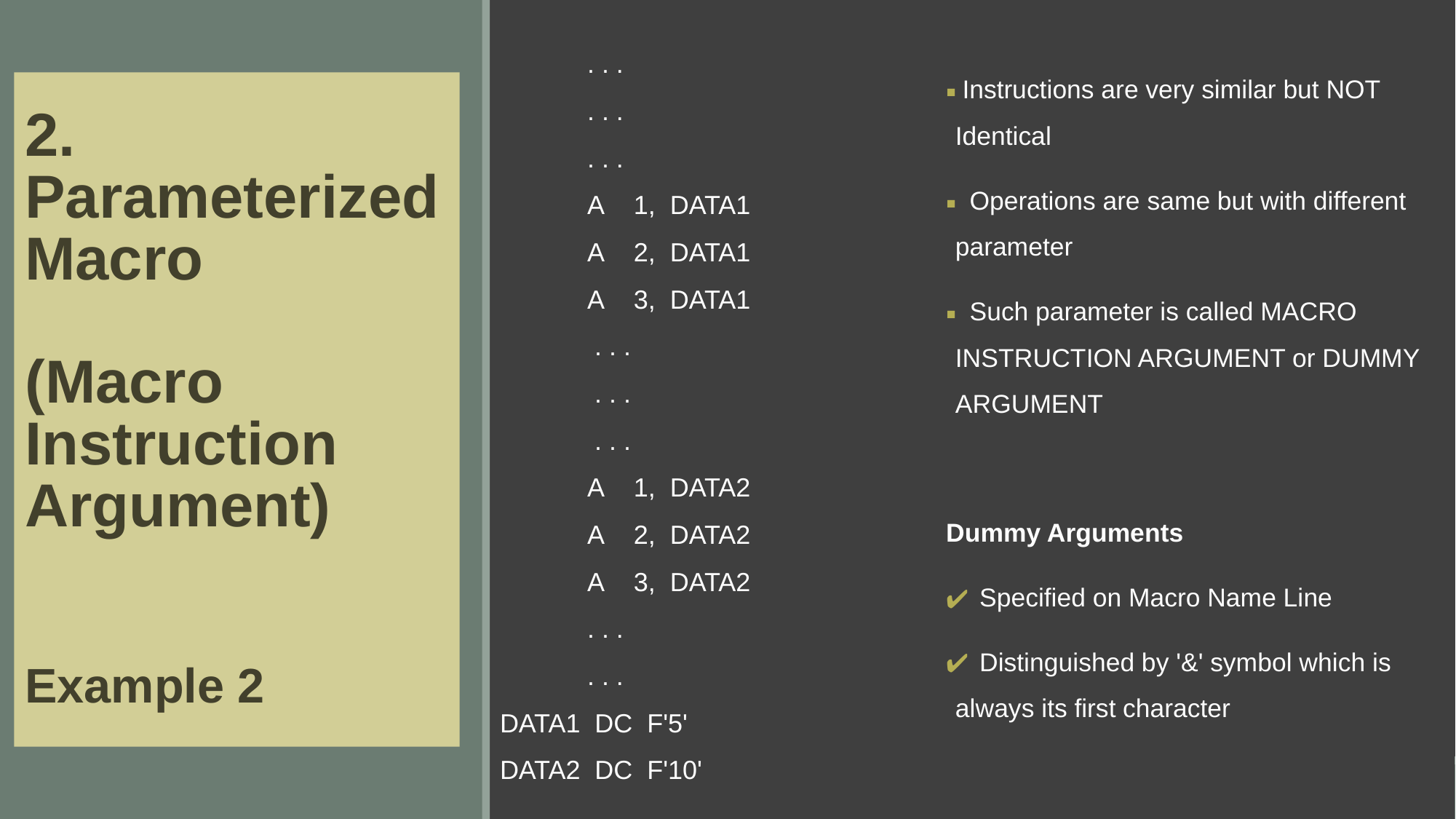

. . .
              . . .
              . . .
              A    1,  DATA1
              A    2,  DATA1
              A    3,  DATA1
               . . .
               . . .
               . . .
              A    1,  DATA2
              A    2,  DATA2
              A    3,  DATA2
              . . .
              . . .
  DATA1  DC  F'5'
  DATA2  DC  F'10'

 Instructions are very similar but NOT Identical
  Operations are same but with different parameter
  Such parameter is called MACRO INSTRUCTION ARGUMENT or DUMMY ARGUMENT

Dummy Arguments
  Specified on Macro Name Line
  Distinguished by '&' symbol which is always its first character

# 2. Parameterized Macro (Macro Instruction Argument) Example 2